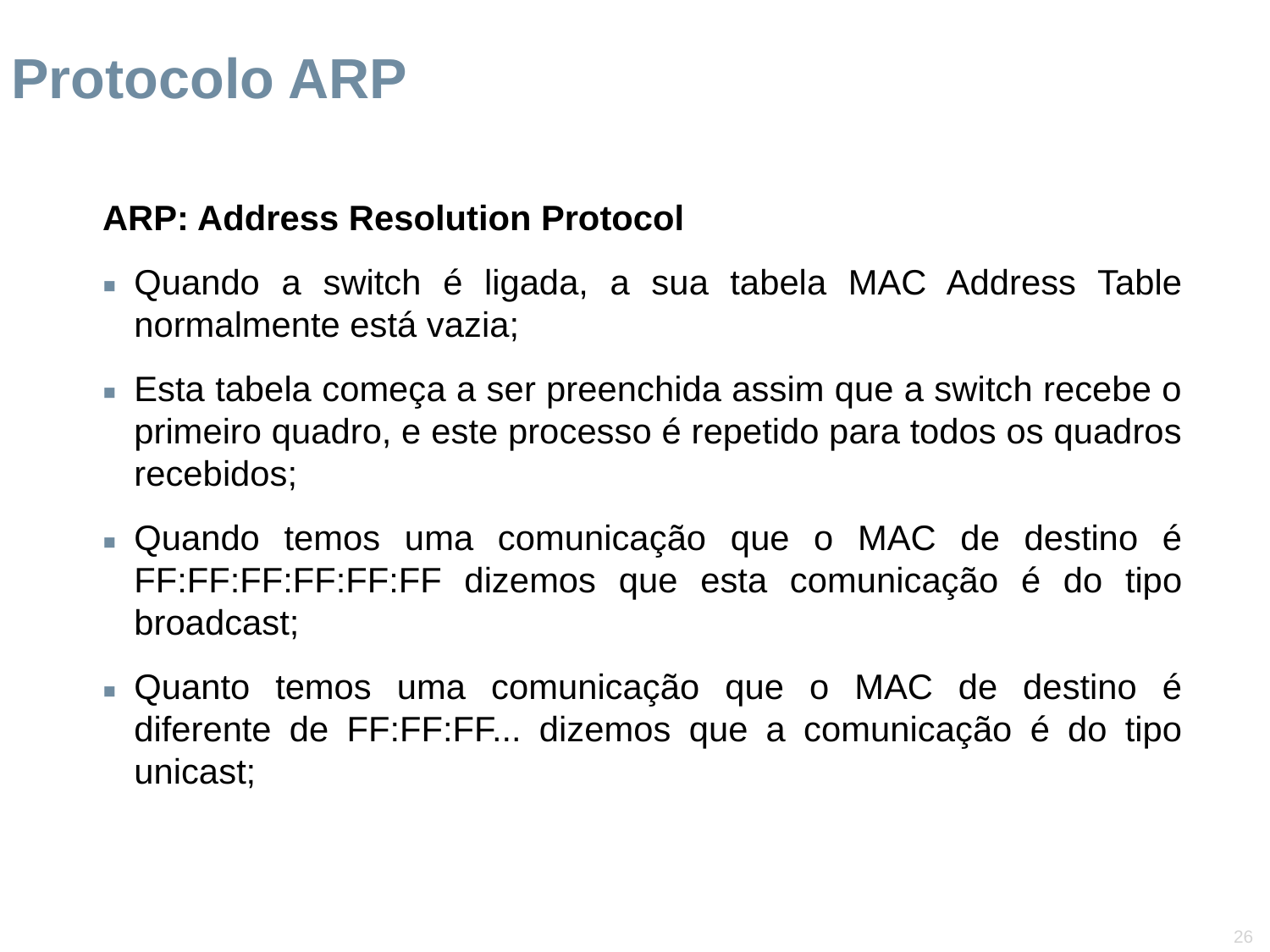

Protocolo ARP
ARP: Address Resolution Protocol
Quando a switch é ligada, a sua tabela MAC Address Table normalmente está vazia;
Esta tabela começa a ser preenchida assim que a switch recebe o primeiro quadro, e este processo é repetido para todos os quadros recebidos;
Quando temos uma comunicação que o MAC de destino é FF:FF:FF:FF:FF:FF dizemos que esta comunicação é do tipo broadcast;
Quanto temos uma comunicação que o MAC de destino é diferente de FF:FF:FF... dizemos que a comunicação é do tipo unicast;